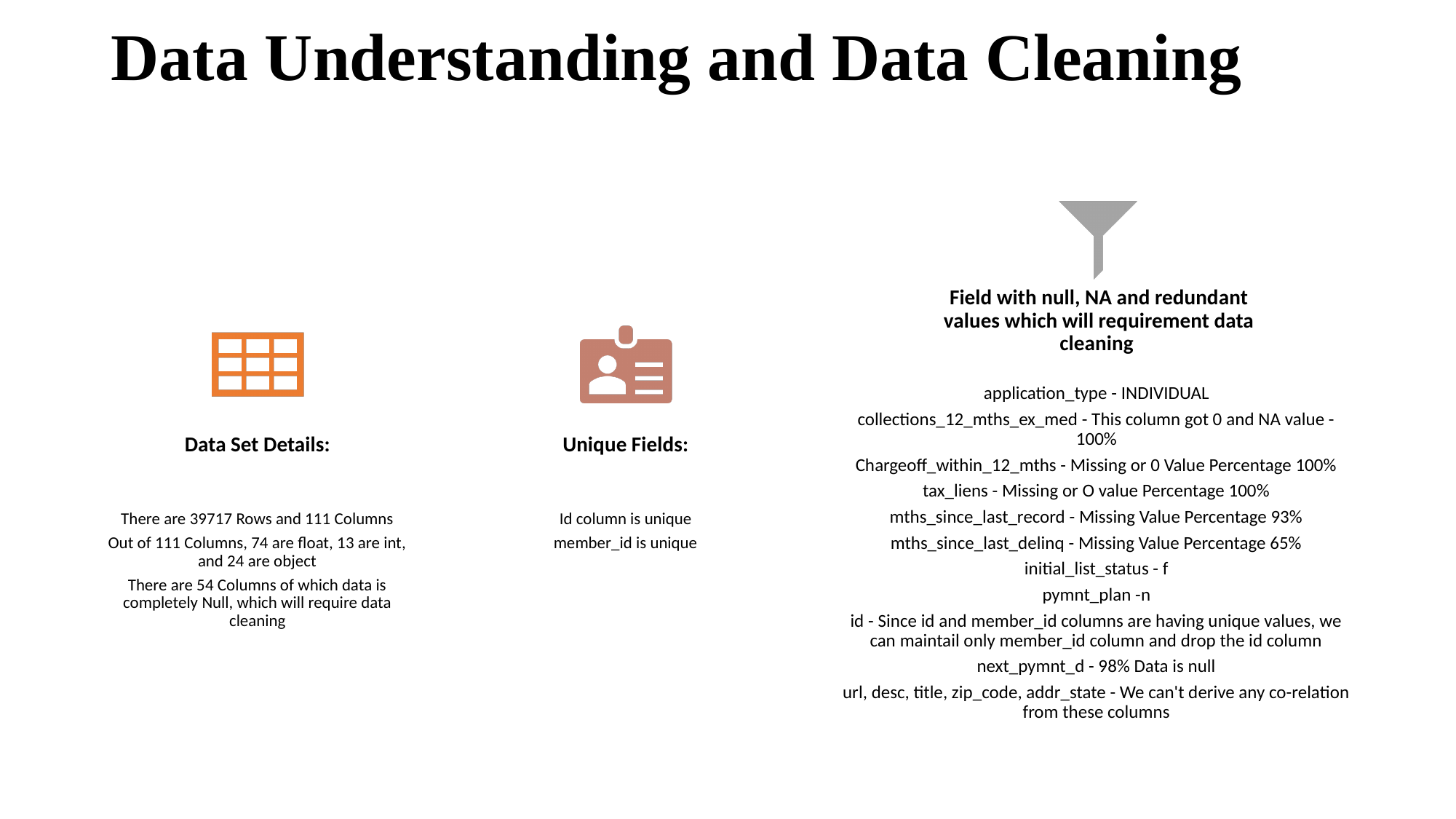

# Data Understanding and Data Cleaning
Data Set Details:
There are 39717 Rows and 111 Columns
Out of 111 Columns, 74 are float, 13 are int, and 24 are object
There are 54 Columns of which data is completely Null, which will require data cleaning
Unique Fields:
Id column is unique
member_id is unique
Field with null, NA and redundant values which will requirement data cleaning
application_type - INDIVIDUAL
collections_12_mths_ex_med - This column got 0 and NA value - 100%
Chargeoff_within_12_mths - Missing or 0 Value Percentage 100%
tax_liens - Missing or O value Percentage 100%
mths_since_last_record - Missing Value Percentage 93%
mths_since_last_delinq - Missing Value Percentage 65%
initial_list_status - f
pymnt_plan -n
id - Since id and member_id columns are having unique values, we can maintail only member_id column and drop the id column
next_pymnt_d - 98% Data is null
url, desc, title, zip_code, addr_state - We can't derive any co-relation from these columns